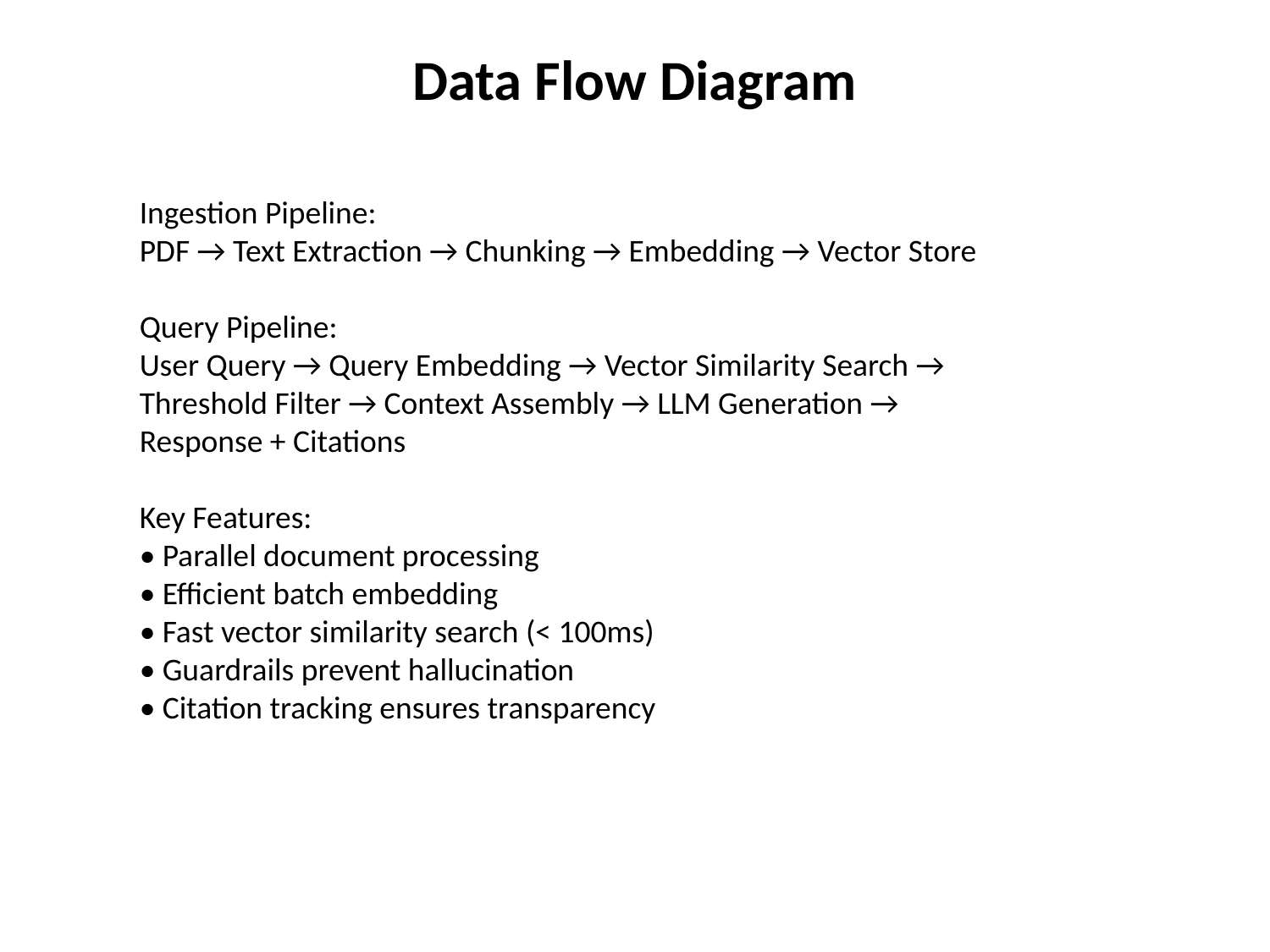

Data Flow Diagram

Ingestion Pipeline:
PDF → Text Extraction → Chunking → Embedding → Vector Store

Query Pipeline:
User Query → Query Embedding → Vector Similarity Search →
Threshold Filter → Context Assembly → LLM Generation →
Response + Citations

Key Features:
• Parallel document processing
• Efficient batch embedding
• Fast vector similarity search (< 100ms)
• Guardrails prevent hallucination
• Citation tracking ensures transparency